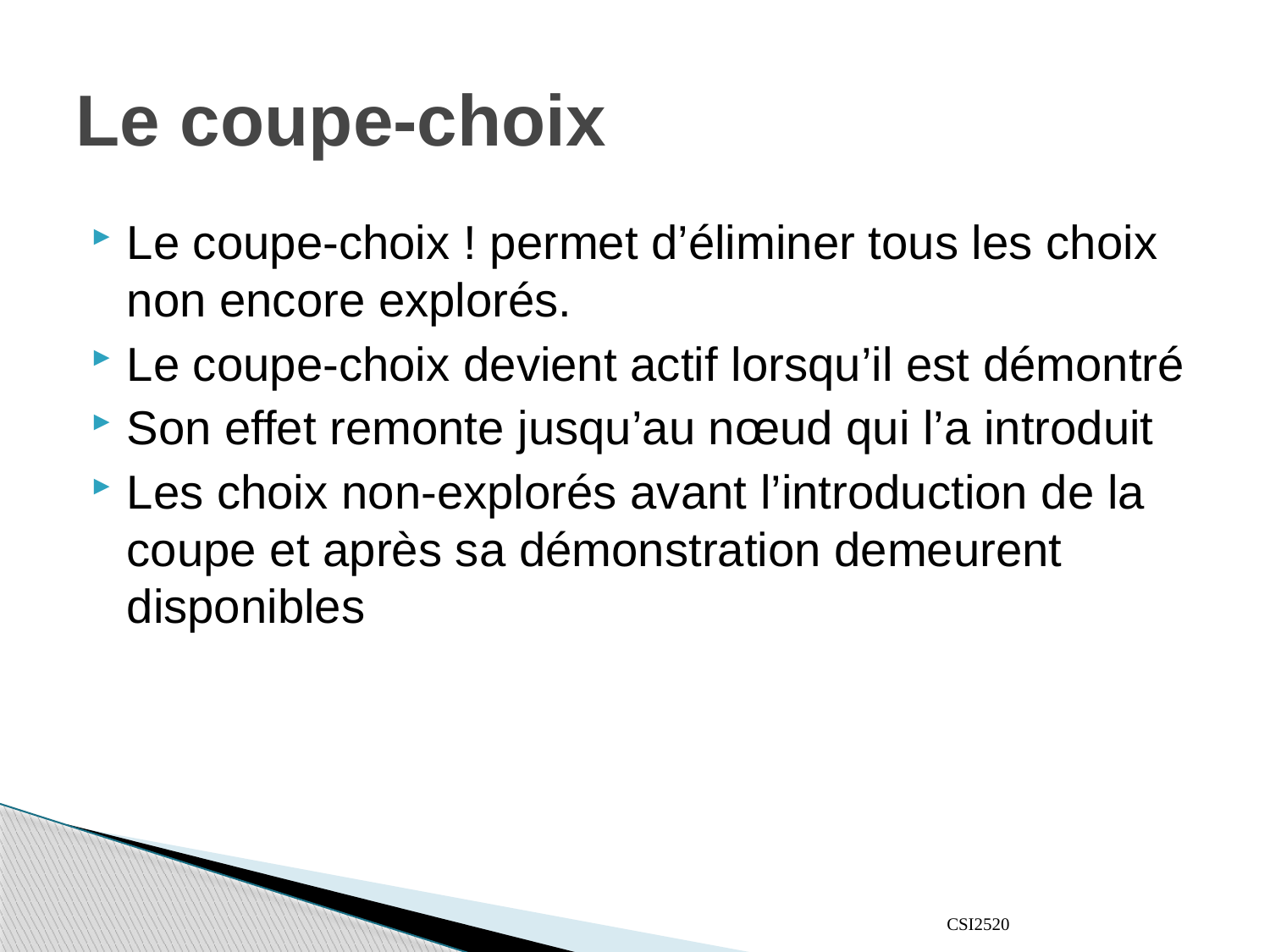

# Le coupe-choix
Le coupe-choix ! permet d’éliminer tous les choix non encore explorés.
Le coupe-choix devient actif lorsqu’il est démontré
Son effet remonte jusqu’au nœud qui l’a introduit
Les choix non-explorés avant l’introduction de la coupe et après sa démonstration demeurent disponibles
CSI2520